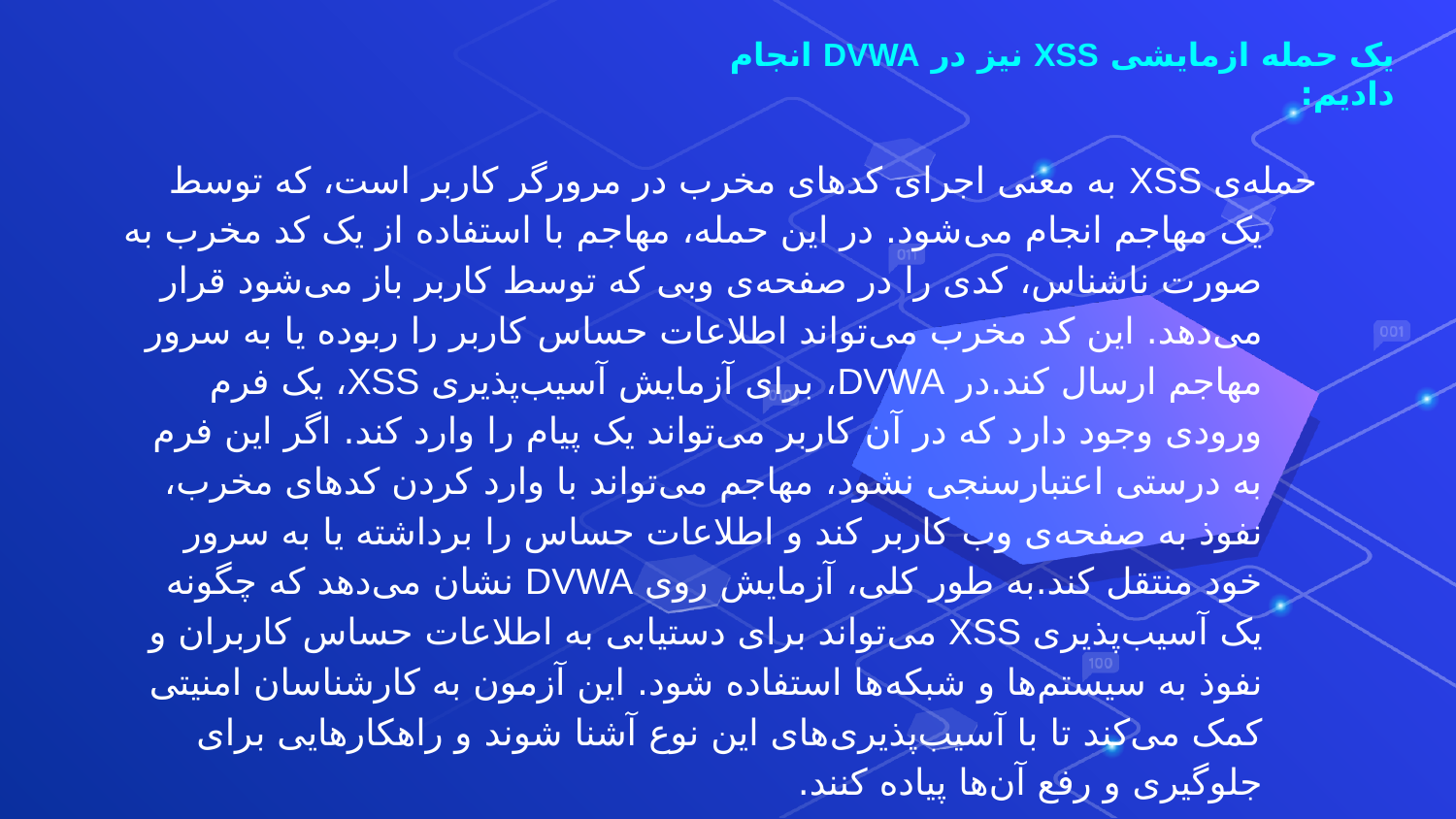

# یک حمله ازمایشی XSS نیز در DVWA انجام دادیم:
حمله‌ی XSS به معنی اجرای کدهای مخرب در مرورگر کاربر است، که توسط یک مهاجم انجام می‌شود. در این حمله، مهاجم با استفاده از یک کد مخرب به صورت ناشناس، کدی را در صفحه‌ی وبی که توسط کاربر باز می‌شود قرار می‌دهد. این کد مخرب می‌تواند اطلاعات حساس کاربر را ربوده یا به سرور مهاجم ارسال کند.در DVWA، برای آزمایش آسیب‌پذیری XSS، یک فرم ورودی وجود دارد که در آن کاربر می‌تواند یک پیام را وارد کند. اگر این فرم به درستی اعتبارسنجی نشود، مهاجم می‌تواند با وارد کردن کدهای مخرب، نفوذ به صفحه‌ی وب کاربر کند و اطلاعات حساس را برداشته یا به سرور خود منتقل کند.به طور کلی، آزمایش روی DVWA نشان می‌دهد که چگونه یک آسیب‌پذیری XSS می‌تواند برای دستیابی به اطلاعات حساس کاربران و نفوذ به سیستم‌ها و شبکه‌ها استفاده شود. این آزمون به کارشناسان امنیتی کمک می‌کند تا با آسیب‌پذیری‌های این نوع آشنا شوند و راهکارهایی برای جلوگیری و رفع آن‌ها پیاده کنند.